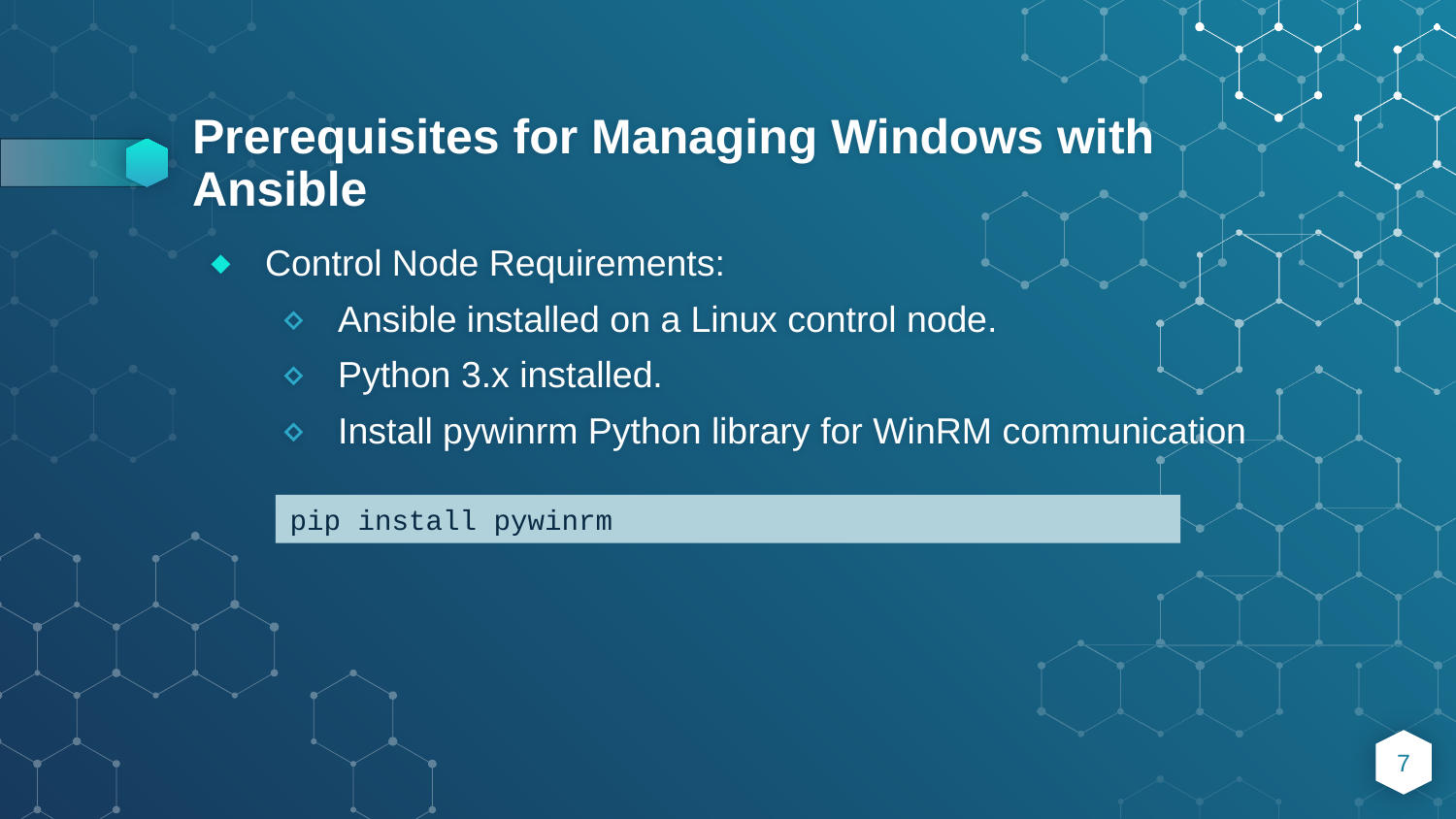

# Prerequisites for Managing Windows with Ansible
Control Node Requirements:
Ansible installed on a Linux control node.
Python 3.x installed.
Install pywinrm Python library for WinRM communication
pip install pywinrm
7